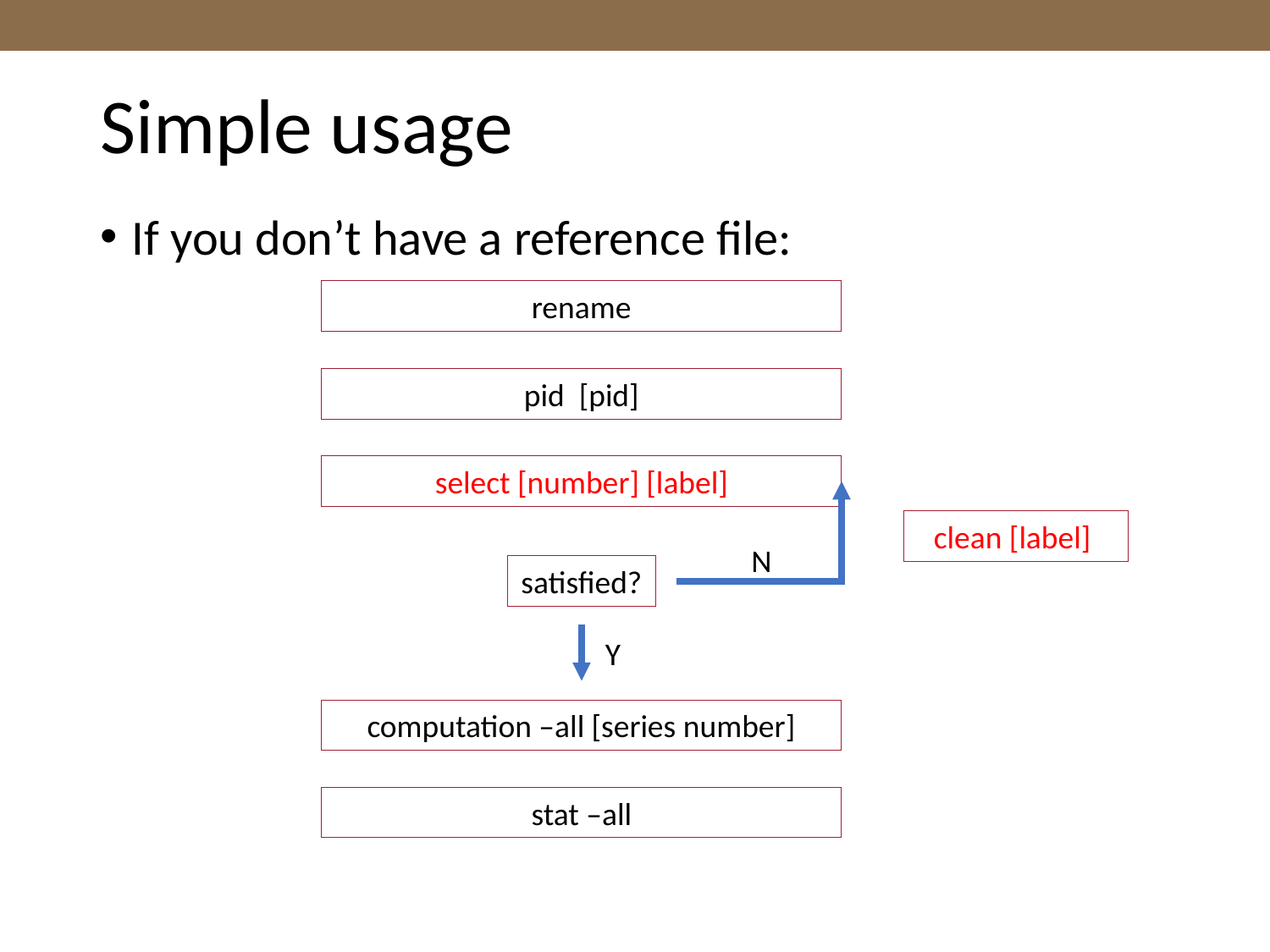

# Simple usage
If you don’t have a reference file:

rename
pid  [pid]
select [number] [label]
clean [label]
N
satisfied?
Y
computation –all [series number]
stat –all